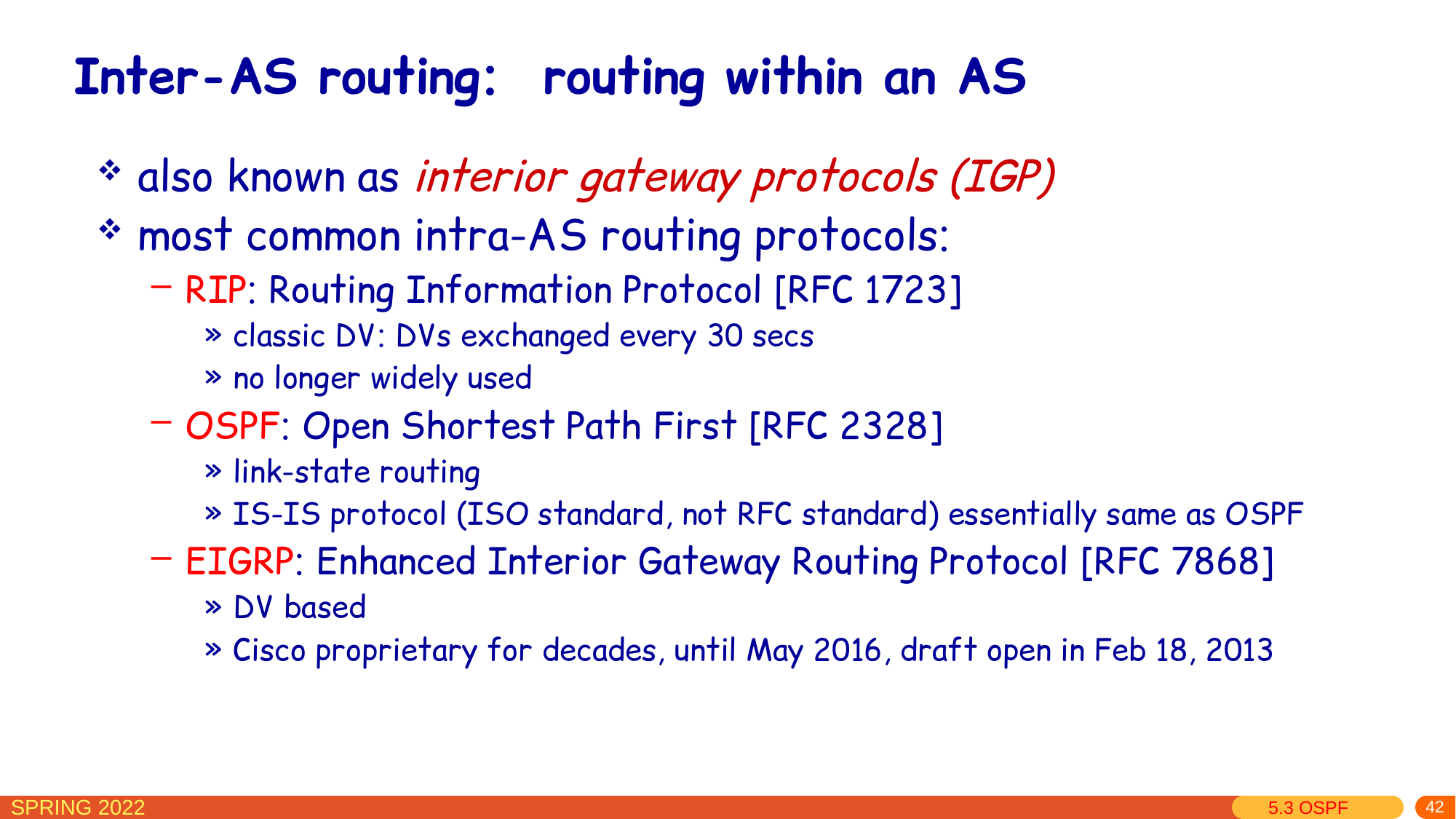

# Inter-AS routing:  routing within an AS
also known as interior gateway protocols (IGP)
most common intra-AS routing protocols:
RIP: Routing Information Protocol [RFC 1723]
classic DV: DVs exchanged every 30 secs
no longer widely used
OSPF: Open Shortest Path First [RFC 2328]
link-state routing
IS-IS protocol (ISO standard, not RFC standard) essentially same as OSPF
EIGRP: Enhanced Interior Gateway Routing Protocol [RFC 7868]
DV based
Cisco proprietary for decades, until May 2016, draft open in Feb 18, 2013
5.3 OSPF